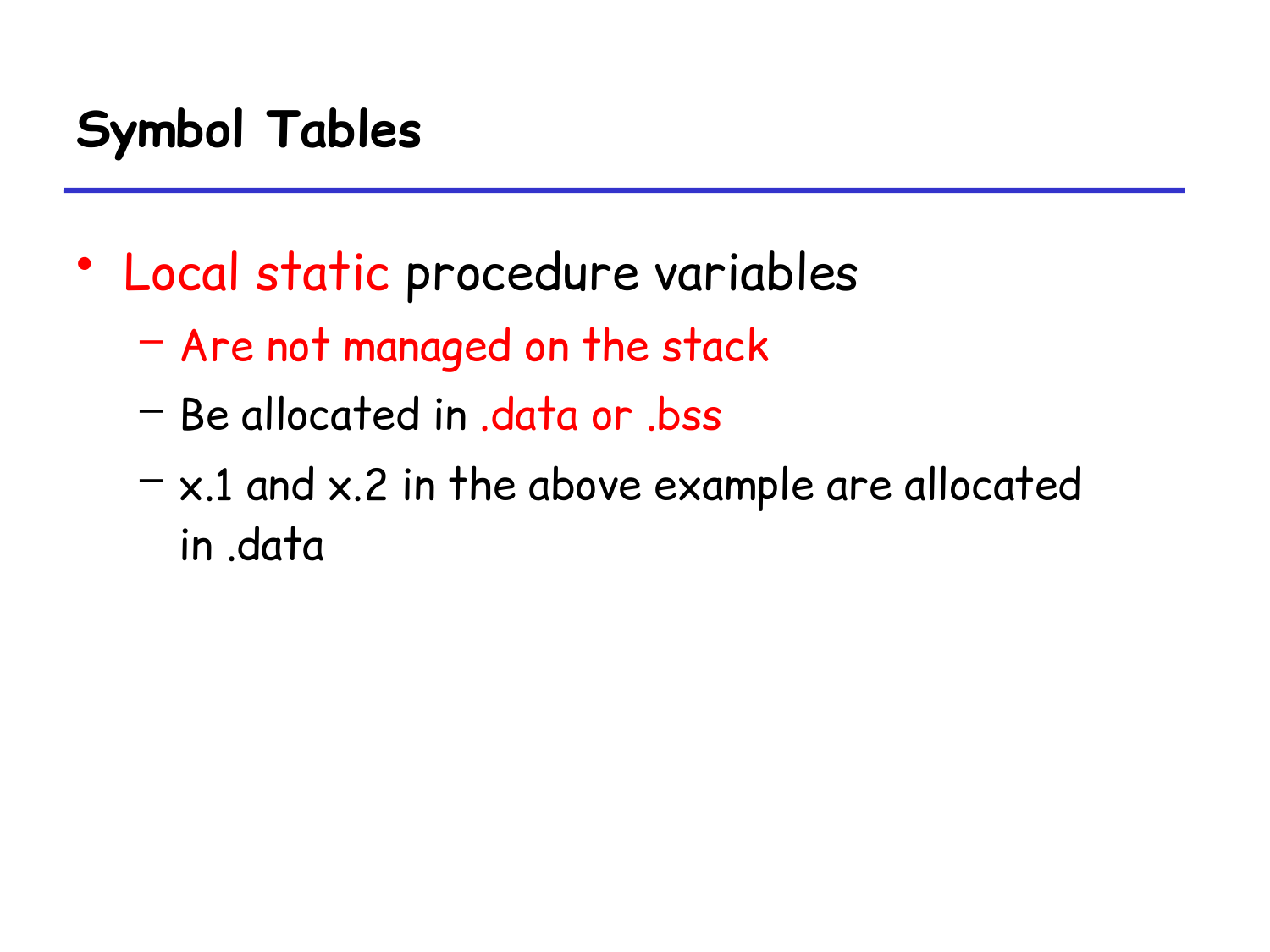

# Symbol Tables
Local static procedure variables
Are not managed on the stack
Be allocated in .data or .bss
x.1 and x.2 in the above example are allocated in .data

8